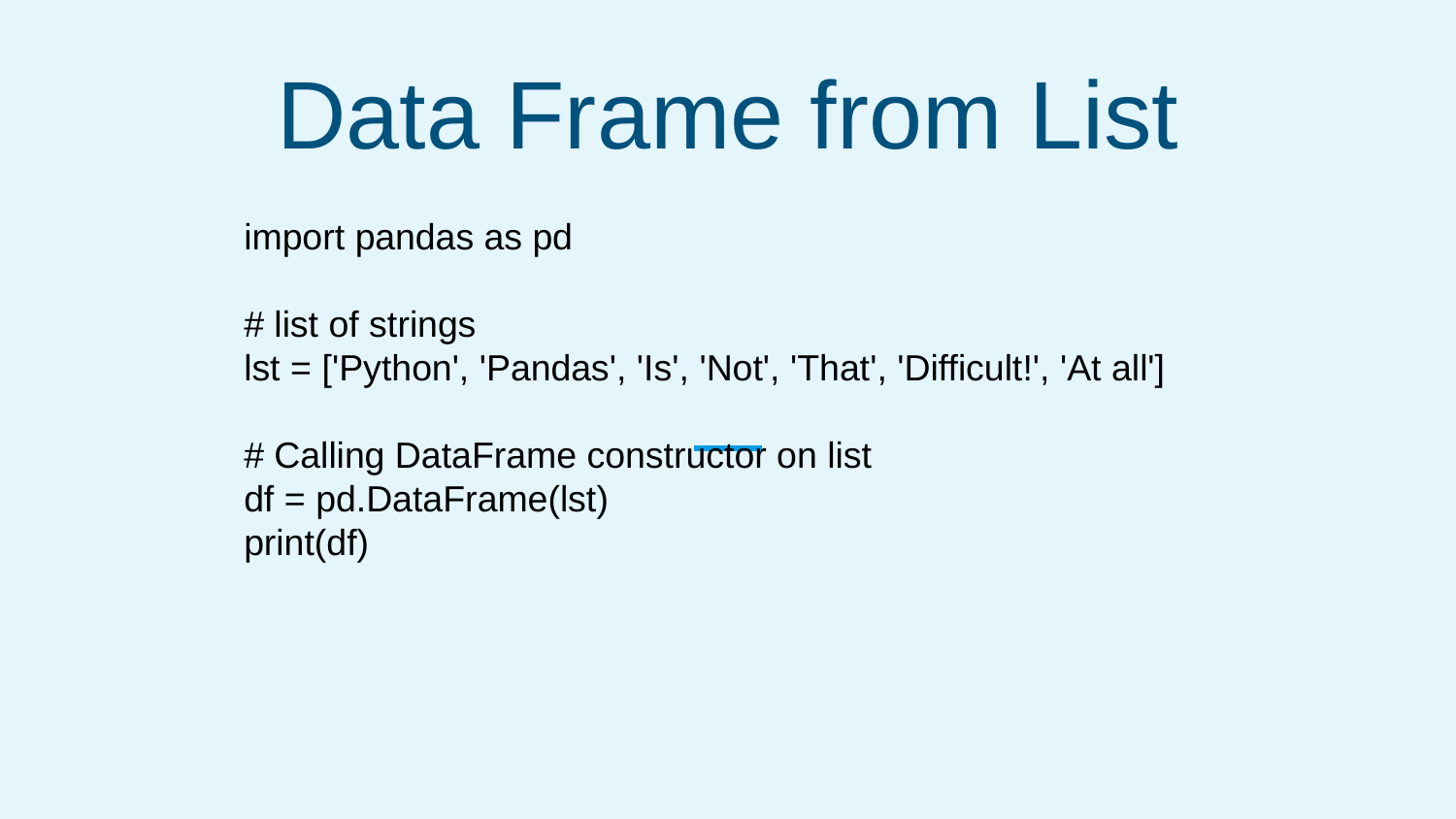

# Data Frame from List
import pandas as pd

# list of strings
lst = ['Python', 'Pandas', 'Is', 'Not', 'That', 'Difficult!', 'At all']

# Calling DataFrame constructor on list
df = pd.DataFrame(lst)
print(df)